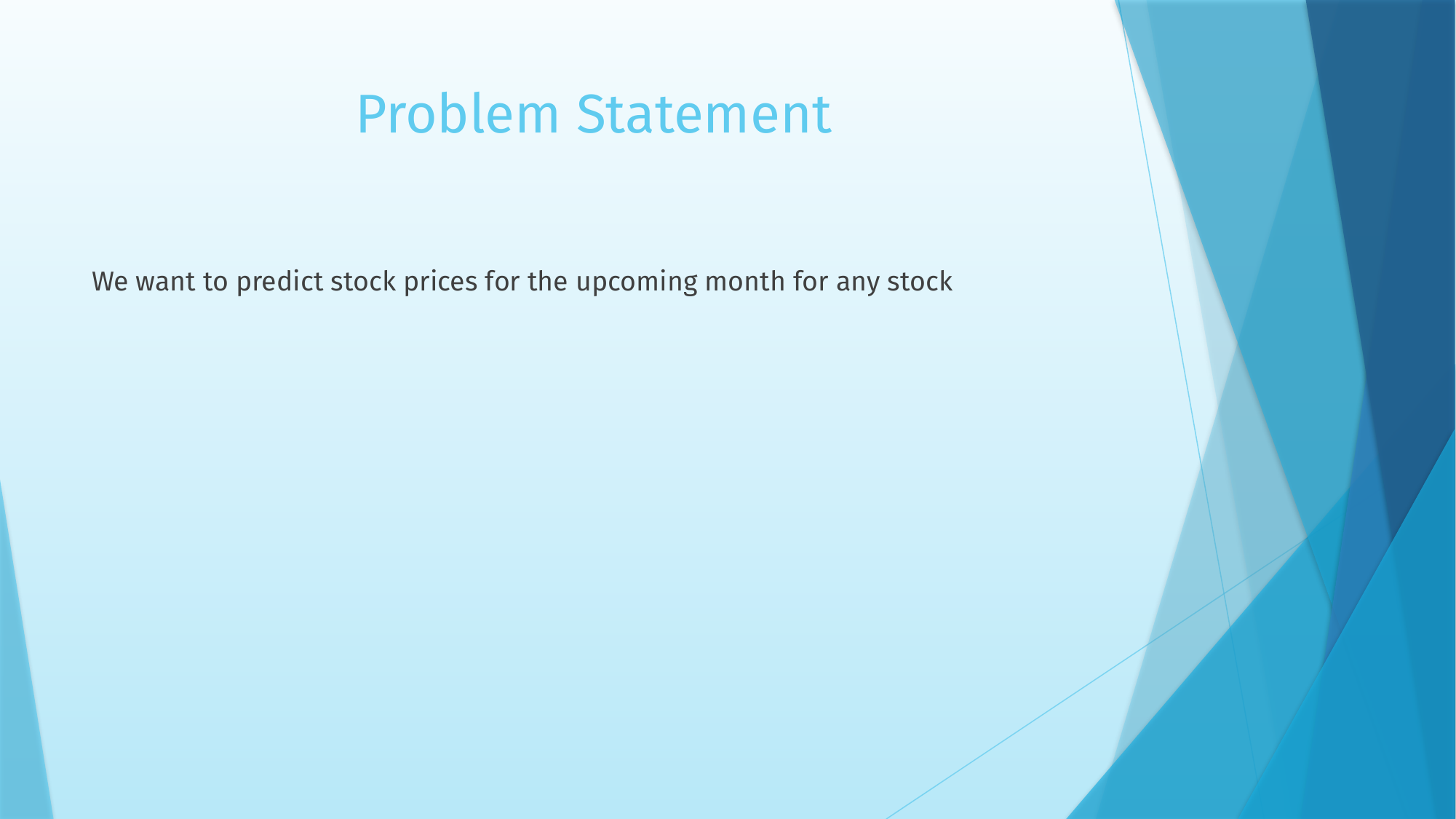

# Problem Statement
We want to predict stock prices for the upcoming month for any stock